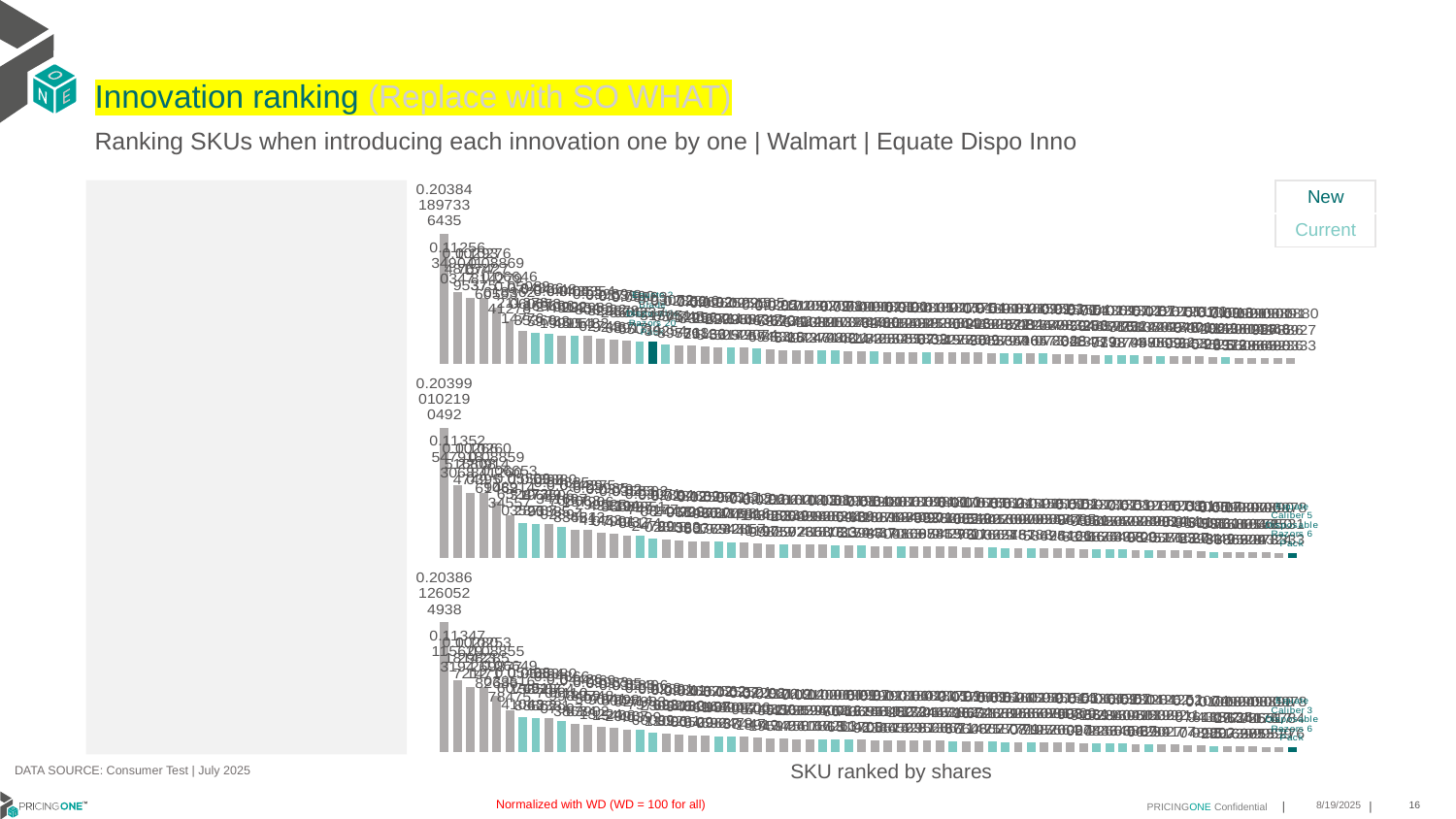

# Innovation ranking (Replace with SO WHAT)
Ranking SKUs when introducing each innovation one by one | Walmart | Equate Dispo Inno

| New |
| --- |
| Current |

### Chart

| Category | Equate 2 Blade Disposable Razors 20 Pack |
|---|---|
| Harry's Men Five Blade Refills 4 Pack | 0.20384189733643537 |
| None Razors | 0.11256349041034676 |
| Gillette Fusion 5 Blade Refills 4 Pack | 0.10293481577953711 |
| Gillette Mach 3 Blade Refills 4 Pack | 0.10276767427375036 |
| Gillette Fusion 5 Proglide Blade Refills 4 Pack | 0.08869814279605927 |
| Harry's Men Five Blade Refills 8 Pack | 0.06646618362412782 |
| Bic Men Sensitive Single Blade Disposable Razors 12 Pack | 0.05089211378147757 |
| Equate Easy Fit 5 Blade Refills 4 Pack | 0.04826060673353691 |
| Equate 2 Blade Disposable Razors 5 Pack | 0.0464836363659783 |
| Dollar Shave Club 6 Blades Blade Refills 4 Pack | 0.04405270922199149 |
| Equate 2 Blade Disposable Razors 12 Pack | 0.04365491434450507 |
| Van Der Hagen Men Double Edge Blade Refills 10 Pack | 0.043542929339148176 |
| Gillette Fusion 5 Proglide Blade Refills 8 Pack | 0.03939803922027432 |
| Harry's 5 Blade 1 Handle + 2 Cartridges | 0.037788228799246655 |
| Gillette Mach 3 Blade Refills 8 Pack | 0.03590286865689167 |
| Schick Hydro 3 Blade Ultra Sensitive Refills 5 Pack | 0.03503664237650338 |
| Equate 2 Blade Disposable Razors 20 Pack | 0.034835089222486175 |
| Schick Hydro 5 Blade Sensitive Refills 6 Pack | 0.030725156513925368 |
| Harry's Men Five Blade Refills 12 Pack | 0.0288665474589536 |
| Gillette Fusion 5 Blade Refills 12 Pack | 0.028167129567713015 |
| Gillette Fusion 5 Proglide Blade Refills 12 Pack | 0.02692830692291359 |
| Gillette Fusion 5 1 Handle + 2 Cartridges | 0.02610297711845248 |
| Schick Xtreme 3 Sensitive Disposable Razors 4 Pack | 0.025292292855317918 |
| Gillette Mach 3 1 Handle + 2 Cartridges | 0.025184640430925703 |
| Schick Xtreme 2 Sensitive Disposable Razors 12 Pack | 0.025059597474707353 |
| Harry's 5 Blade 1 Handle + 5 Cartridges | 0.022954636706948316 |
| Gillette Sensor 3 Sensitive Disposable Razors 4 Pack | 0.021716384798531843 |
| Gillette Mach 3 Sensitive Skin Disposable Razors 3 Pack | 0.02125623424549727 |
| Gillette Sensor 2 Pivot Head Disposable Razors 12 Pack | 0.02092641032352461 |
| Equate Easy Fit 5 Blade Refills 8 Pack | 0.020795421004279828 |
| Equate Speed 3 Disposable Razors 4 Pack | 0.02078389032471022 |
| Bic 3 Sensitive Disposable Razors 5 Pack | 0.020408173764281102 |
| Gillette Sensor 2 Plus Disposable Razors 10 Pack | 0.019905313494618226 |
| Equate Caliber 5 Disposable Razors 3 Pack | 0.01962044760244651 |
| Dollar Shave Club 6 1 Handle + 2 Blades | 0.01898624812735336 |
| Gillette Sensor 3 Disposable Razors 12 Pack | 0.018904862492808504 |
| Gillette Fusion 5 1 Handle + 5 Cartridges | 0.018418804185253164 |
| Equate Speed 3 Disposable Razors 8 Pack | 0.018355534585183176 |
| Gillette Sensor 3 Sensitive Disposable Razors 8 Pack | 0.018220392230794944 |
| Gillette Fusion 5 1 Handle + 7 Cartridges | 0.0181521360403227 |
| Bic Comfort 3 Sensitive Skin Disposable Razors 4 Pack | 0.017942609931562794 |
| Dollar Shave Club 6 Blades Blade Refills 8 Pack | 0.017540444507869936 |
| Gillette Mach 3 1 Handle + 6 Cartridges | 0.016902156375055592 |
| Schick Hydro 5 Blade Sensitive 1 Handle + 3 Cartridges | 0.016813923724579717 |
| Schick Xtreme 3 Sensitive Disposable Razors 8 Pack | 0.016282654843354616 |
| Gillette Sensor 3 Sensitive Disposable Razors 12 Pack | 0.016098211674104013 |
| Schick Hydro 3 Blade Ultra Sensitive 1 Handle + 4 Cartridges | 0.01599082579965732 |
| Gillette Fusion 5 1 Handle + 3 Cartridges Holiday Pack | 0.01593278783078341 |
| Bic Flex 4 Sensitive Skin Disposable Razors 3 Pack | 0.015704432042088 |
| Gillette Fusion 5 Proglide 1 Handle + 4 Cartridges | 0.015549832560284511 |
| Gillette Sensor 3 Disposable Razors 8 Pack | 0.014025344591377926 |
| Schick Hydro 5 Blade Sensitive Refills 12 Pack | 0.013692837869398 |
| Equate Easy Fit 5 Blade Refills 12 Pack | 0.013578177521787412 |
| Equate Caliber 3 Disposable Razors 3 Pack | 0.013123158350749809 |
| Bic Men Sensitive Twin Blade Disposable Razors 10 Pack | 0.012873314249497976 |
| Equate Easy Fit 5 blades 1 Handle + 2 Cartridges | 0.012671076275750856 |
| Bic Flex 5 Disposable Razors 4 Pack | 0.012582469460652232 |
| Bic Comfort 3 Sensitive Skin Disposable Razors 8 Pack | 0.012319154019985346 |
| Bic Flex 5 Disposable Razors 2 Pack | 0.011706784966429627 |
| Gillette Sensor 2 Plus Pivot Head Disposable Razors 21 Pack | 0.010690701490452488 |
| Schick Xtreme 3 Sensitive Disposable Razors 12 Pack | 0.010132022902397207 |
| Van Der Hagen Men Double Edge Blade 1 Handle + 5 Cartridges | 0.009218538048312833 |
| Gillette Mach 3 Sensitive Skin Disposable Razors 6 Pack | 0.009038082585606651 |
| Bic Flex 5 Disposable Razors 6 Pack Holiday Pack | 0.009016194685966879 |
| Gillette Sensor 2 Pivot Head Disposable Razors 25 Pack | 0.008919273865632363 |
| Gillette Mach 3 Blade Refills 15 Pack | 0.008803469274903325 |

### Chart

| Category | Equate Caliber 5 Disposable Razors 6 Pack |
|---|---|
| Harry's Men Five Blade Refills 4 Pack | 0.20399010219049157 |
| None Razors | 0.11352547918306831 |
| Gillette Fusion 5 Blade Refills 4 Pack | 0.10266516808474917 |
| Gillette Mach 3 Blade Refills 4 Pack | 0.10260220914039468 |
| Gillette Fusion 5 Proglide Blade Refills 4 Pack | 0.0885984126061462 |
| Harry's Men Five Blade Refills 8 Pack | 0.06653908914345566 |
| Equate 2 Blade Disposable Razors 12 Pack | 0.05509652473035256 |
| Equate 2 Blade Disposable Razors 5 Pack | 0.05398319689287071 |
| Bic Men Sensitive Single Blade Disposable Razors 12 Pack | 0.053808775069338524 |
| Equate Easy Fit 5 Blade Refills 4 Pack | 0.048353416970289415 |
| Dollar Shave Club 6 Blades Blade Refills 4 Pack | 0.04429708063836814 |
| Van Der Hagen Men Double Edge Blade Refills 10 Pack | 0.043751579064542974 |
| Gillette Fusion 5 Proglide Blade Refills 8 Pack | 0.03935299525414529 |
| Harry's 5 Blade 1 Handle + 2 Cartridges | 0.03792431394079012 |
| Gillette Mach 3 Blade Refills 8 Pack | 0.03583356897449322 |
| Schick Hydro 3 Blade Ultra Sensitive Refills 5 Pack | 0.03502199951661737 |
| Schick Hydro 5 Blade Sensitive Refills 6 Pack | 0.030717491772472884 |
| Harry's Men Five Blade Refills 12 Pack | 0.028940670180281798 |
| Gillette Fusion 5 Blade Refills 12 Pack | 0.028122449298956298 |
| Gillette Fusion 5 Proglide Blade Refills 12 Pack | 0.026899614263893045 |
| Gillette Fusion 5 1 Handle + 2 Cartridges | 0.02596795620507745 |
| Schick Xtreme 3 Sensitive Disposable Razors 4 Pack | 0.025719604331923215 |
| Schick Xtreme 2 Sensitive Disposable Razors 12 Pack | 0.025437670986943103 |
| Gillette Mach 3 1 Handle + 2 Cartridges | 0.025131118164285676 |
| Harry's 5 Blade 1 Handle + 5 Cartridges | 0.022964143554019743 |
| Gillette Sensor 3 Sensitive Disposable Razors 4 Pack | 0.021663648209988853 |
| Equate Speed 3 Disposable Razors 4 Pack | 0.021608063399050723 |
| Gillette Mach 3 Sensitive Skin Disposable Razors 3 Pack | 0.021182064595922985 |
| Bic 3 Sensitive Disposable Razors 5 Pack | 0.021138491807265757 |
| Gillette Sensor 2 Pivot Head Disposable Razors 12 Pack | 0.020889935834181344 |
| Equate Easy Fit 5 Blade Refills 8 Pack | 0.02073948648680331 |
| Gillette Sensor 2 Plus Disposable Razors 10 Pack | 0.019882521897617907 |
| Equate Caliber 5 Disposable Razors 3 Pack | 0.019840941653394756 |
| Dollar Shave Club 6 1 Handle + 2 Blades | 0.019106340715443683 |
| Gillette Sensor 3 Disposable Razors 12 Pack | 0.018872389978709776 |
| Equate Speed 3 Disposable Razors 8 Pack | 0.01867276844470626 |
| Bic Comfort 3 Sensitive Skin Disposable Razors 4 Pack | 0.018591485324166847 |
| Gillette Fusion 5 1 Handle + 5 Cartridges | 0.01834240901097801 |
| Gillette Fusion 5 1 Handle + 7 Cartridges | 0.01810993865854149 |
| Gillette Sensor 3 Sensitive Disposable Razors 8 Pack | 0.01810973065942919 |
| Dollar Shave Club 6 Blades Blade Refills 8 Pack | 0.017575285495960054 |
| Gillette Mach 3 1 Handle + 6 Cartridges | 0.016856823017600206 |
| Schick Hydro 5 Blade Sensitive 1 Handle + 3 Cartridges | 0.016815586701766867 |
| Schick Xtreme 3 Sensitive Disposable Razors 8 Pack | 0.016246456623624818 |
| Gillette Sensor 3 Sensitive Disposable Razors 12 Pack | 0.016042269085767034 |
| Schick Hydro 3 Blade Ultra Sensitive 1 Handle + 4 Cartridges | 0.015983966801518826 |
| Gillette Fusion 5 1 Handle + 3 Cartridges Holiday Pack | 0.01581079243586744 |
| Bic Flex 4 Sensitive Skin Disposable Razors 3 Pack | 0.015809059474953997 |
| Gillette Fusion 5 Proglide 1 Handle + 4 Cartridges | 0.015525577652616616 |
| Gillette Sensor 3 Disposable Razors 8 Pack | 0.01397861681633663 |
| Equate Caliber 3 Disposable Razors 3 Pack | 0.013739550502183376 |
| Schick Hydro 5 Blade Sensitive Refills 12 Pack | 0.013679597571664856 |
| Equate Easy Fit 5 Blade Refills 12 Pack | 0.013534268027540788 |
| Bic Men Sensitive Twin Blade Disposable Razors 10 Pack | 0.012975407893370886 |
| Equate Easy Fit 5 blades 1 Handle + 2 Cartridges | 0.012667904063845225 |
| Bic Flex 5 Disposable Razors 4 Pack | 0.012578890142057087 |
| Bic Comfort 3 Sensitive Skin Disposable Razors 8 Pack | 0.01238385914517826 |
| Bic Flex 5 Disposable Razors 2 Pack | 0.011918293118662715 |
| Gillette Sensor 2 Plus Pivot Head Disposable Razors 21 Pack | 0.01065904998239813 |
| Schick Xtreme 3 Sensitive Disposable Razors 12 Pack | 0.010175008318044904 |
| Van Der Hagen Men Double Edge Blade 1 Handle + 5 Cartridges | 0.009225816063386304 |
| Bic Flex 5 Disposable Razors 6 Pack Holiday Pack | 0.008977601646866092 |
| Gillette Mach 3 Sensitive Skin Disposable Razors 6 Pack | 0.008965891789529782 |
| Gillette Sensor 2 Pivot Head Disposable Razors 25 Pack | 0.008906936509243244 |
| Gillette Mach 3 Blade Refills 15 Pack | 0.008785515318733332 |
| Equate Caliber 5 Disposable Razors 6 Pack | 0.00818712896711459 |

### Chart

| Category | Equate Caliber 3 Disposable Razors 6 Pack |
|---|---|
| Harry's Men Five Blade Refills 4 Pack | 0.20386126052493844 |
| None Razors | 0.1134711562931938 |
| Gillette Fusion 5 Blade Refills 4 Pack | 0.10280181423721153 |
| Gillette Mach 3 Blade Refills 4 Pack | 0.10253298285147136 |
| Gillette Fusion 5 Proglide Blade Refills 4 Pack | 0.08855269877826855 |
| Harry's Men Five Blade Refills 8 Pack | 0.0664903351678475 |
| Equate 2 Blade Disposable Razors 12 Pack | 0.0549860745141043 |
| Equate 2 Blade Disposable Razors 5 Pack | 0.05394153507888622 |
| Bic Men Sensitive Single Blade Disposable Razors 12 Pack | 0.05380692864623307 |
| Equate Easy Fit 5 Blade Refills 4 Pack | 0.04866705110079973 |
| Dollar Shave Club 6 Blades Blade Refills 4 Pack | 0.04426998459386342 |
| Van Der Hagen Men Double Edge Blade Refills 10 Pack | 0.04369783748839019 |
| Gillette Fusion 5 Proglide Blade Refills 8 Pack | 0.039335079411322374 |
| Harry's 5 Blade 1 Handle + 2 Cartridges | 0.037959072981540776 |
| Gillette Mach 3 Blade Refills 8 Pack | 0.035836004142990714 |
| Schick Hydro 3 Blade Ultra Sensitive Refills 5 Pack | 0.03496027933403992 |
| Schick Hydro 5 Blade Sensitive Refills 6 Pack | 0.030687979936009878 |
| Harry's Men Five Blade Refills 12 Pack | 0.02891230326110057 |
| Gillette Fusion 5 Blade Refills 12 Pack | 0.02811683130892009 |
| Gillette Fusion 5 Proglide Blade Refills 12 Pack | 0.026879484168052904 |
| Gillette Fusion 5 1 Handle + 2 Cartridges | 0.026127831376469634 |
| Schick Xtreme 3 Sensitive Disposable Razors 4 Pack | 0.025626948000963712 |
| Schick Xtreme 2 Sensitive Disposable Razors 12 Pack | 0.025379960829247865 |
| Gillette Mach 3 1 Handle + 2 Cartridges | 0.02521494706584469 |
| Harry's 5 Blade 1 Handle + 5 Cartridges | 0.02298987451189185 |
| Gillette Sensor 3 Sensitive Disposable Razors 4 Pack | 0.021766093501951654 |
| Gillette Mach 3 Sensitive Skin Disposable Razors 3 Pack | 0.021195928214745356 |
| Bic 3 Sensitive Disposable Razors 5 Pack | 0.02114436829945009 |
| Gillette Sensor 2 Pivot Head Disposable Razors 12 Pack | 0.02100755940261658 |
| Equate Speed 3 Disposable Razors 4 Pack | 0.02096159762878147 |
| Equate Easy Fit 5 Blade Refills 8 Pack | 0.02080960082172626 |
| Equate Caliber 5 Disposable Razors 3 Pack | 0.019996040656814817 |
| Gillette Sensor 2 Plus Disposable Razors 10 Pack | 0.01997716246117049 |
| Dollar Shave Club 6 1 Handle + 2 Blades | 0.019123691199234565 |
| Gillette Sensor 3 Disposable Razors 12 Pack | 0.019031584520857393 |
| Bic Comfort 3 Sensitive Skin Disposable Razors 4 Pack | 0.01856551372345628 |
| Gillette Fusion 5 1 Handle + 5 Cartridges | 0.018422807061528074 |
| Gillette Sensor 3 Sensitive Disposable Razors 8 Pack | 0.018231334652956583 |
| Gillette Fusion 5 1 Handle + 7 Cartridges | 0.018153418393738734 |
| Equate Speed 3 Disposable Razors 8 Pack | 0.01799447182286713 |
| Dollar Shave Club 6 Blades Blade Refills 8 Pack | 0.017565186746664754 |
| Gillette Mach 3 1 Handle + 6 Cartridges | 0.016893641121147097 |
| Schick Hydro 5 Blade Sensitive 1 Handle + 3 Cartridges | 0.016836528810662655 |
| Schick Xtreme 3 Sensitive Disposable Razors 8 Pack | 0.016263378282580673 |
| Gillette Sensor 3 Sensitive Disposable Razors 12 Pack | 0.016126596677777133 |
| Schick Hydro 3 Blade Ultra Sensitive 1 Handle + 4 Cartridges | 0.015986035670810483 |
| Gillette Fusion 5 1 Handle + 3 Cartridges Holiday Pack | 0.015916368969987618 |
| Bic Flex 4 Sensitive Skin Disposable Razors 3 Pack | 0.015846026932766426 |
| Gillette Fusion 5 Proglide 1 Handle + 4 Cartridges | 0.015559817092008661 |
| Gillette Sensor 3 Disposable Razors 8 Pack | 0.014069083310944013 |
| Schick Hydro 5 Blade Sensitive Refills 12 Pack | 0.013669197862083555 |
| Equate Caliber 3 Disposable Razors 3 Pack | 0.013596691502265255 |
| Equate Easy Fit 5 Blade Refills 12 Pack | 0.013572340414345392 |
| Bic Men Sensitive Twin Blade Disposable Razors 10 Pack | 0.013149395030685693 |
| Equate Easy Fit 5 blades 1 Handle + 2 Cartridges | 0.012840995060629906 |
| Bic Flex 5 Disposable Razors 4 Pack | 0.012625119928902685 |
| Bic Comfort 3 Sensitive Skin Disposable Razors 8 Pack | 0.012522329113417746 |
| Bic Flex 5 Disposable Razors 2 Pack | 0.011943057475558762 |
| Gillette Sensor 2 Plus Pivot Head Disposable Razors 21 Pack | 0.010740761830489515 |
| Schick Xtreme 3 Sensitive Disposable Razors 12 Pack | 0.010189430729989206 |
| Van Der Hagen Men Double Edge Blade 1 Handle + 5 Cartridges | 0.009244151352207387 |
| Gillette Mach 3 Sensitive Skin Disposable Razors 6 Pack | 0.009031977565169847 |
| Bic Flex 5 Disposable Razors 6 Pack Holiday Pack | 0.009006240766371304 |
| Gillette Sensor 2 Pivot Head Disposable Razors 25 Pack | 0.008980255173055987 |
| Gillette Mach 3 Blade Refills 15 Pack | 0.00878174784995276 |
| Equate Caliber 3 Disposable Razors 6 Pack | 0.007556216764027008 |
DATA SOURCE: Consumer Test | July 2025
SKU ranked by shares
Normalized with WD (WD = 100 for all)

8/19/2025
16